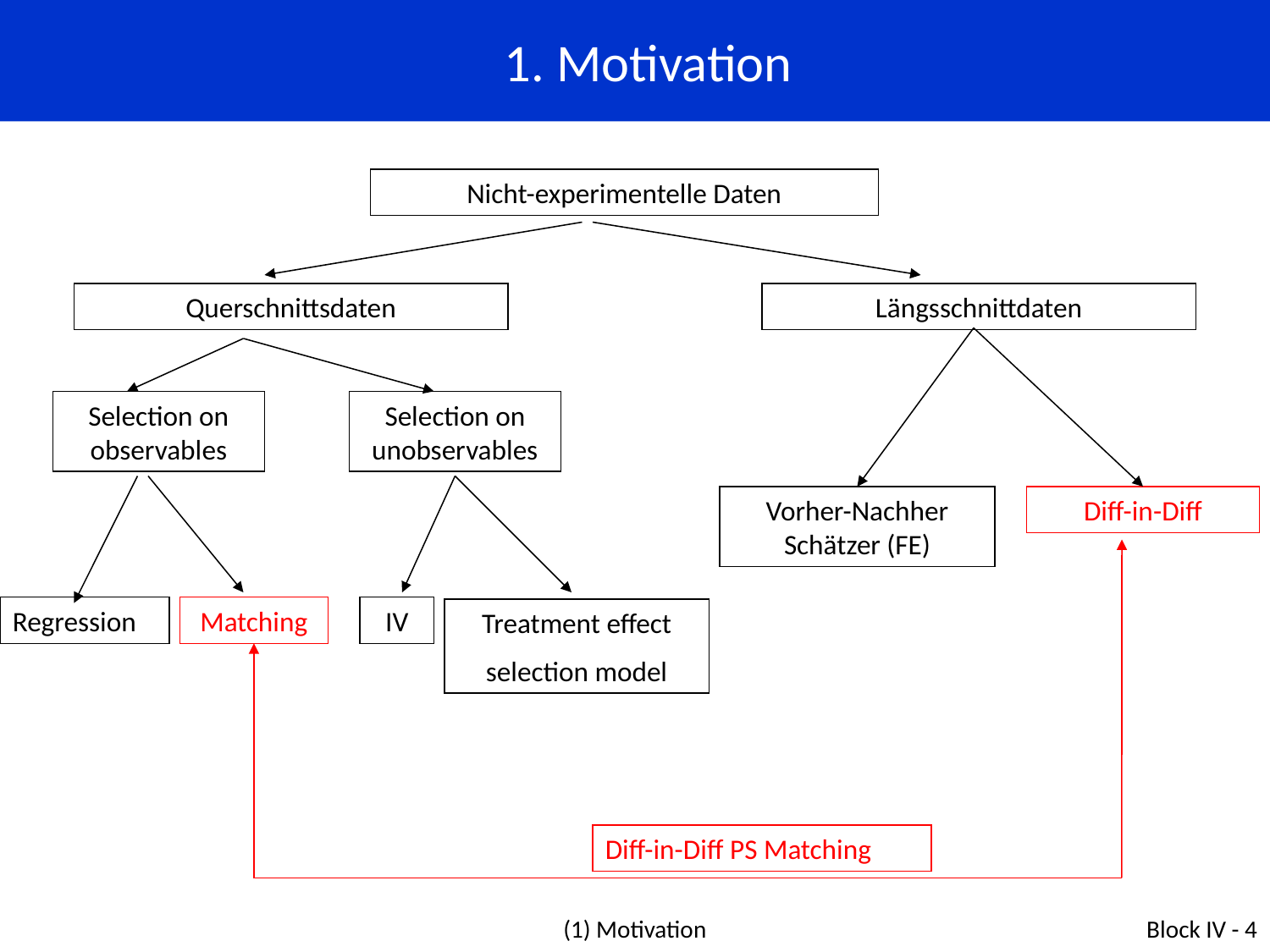

1. Motivation
Nicht-experimentelle Daten

Querschnittsdaten
Längsschnittdaten

Selection on observables
Selection on unobservables

Vorher-Nachher Schätzer (FE)
Diff-in-Diff

Regression
Matching
IV
Treatment effect
selection model
Diff-in-Diff PS Matching
(1) Motivation
Block IV - 4